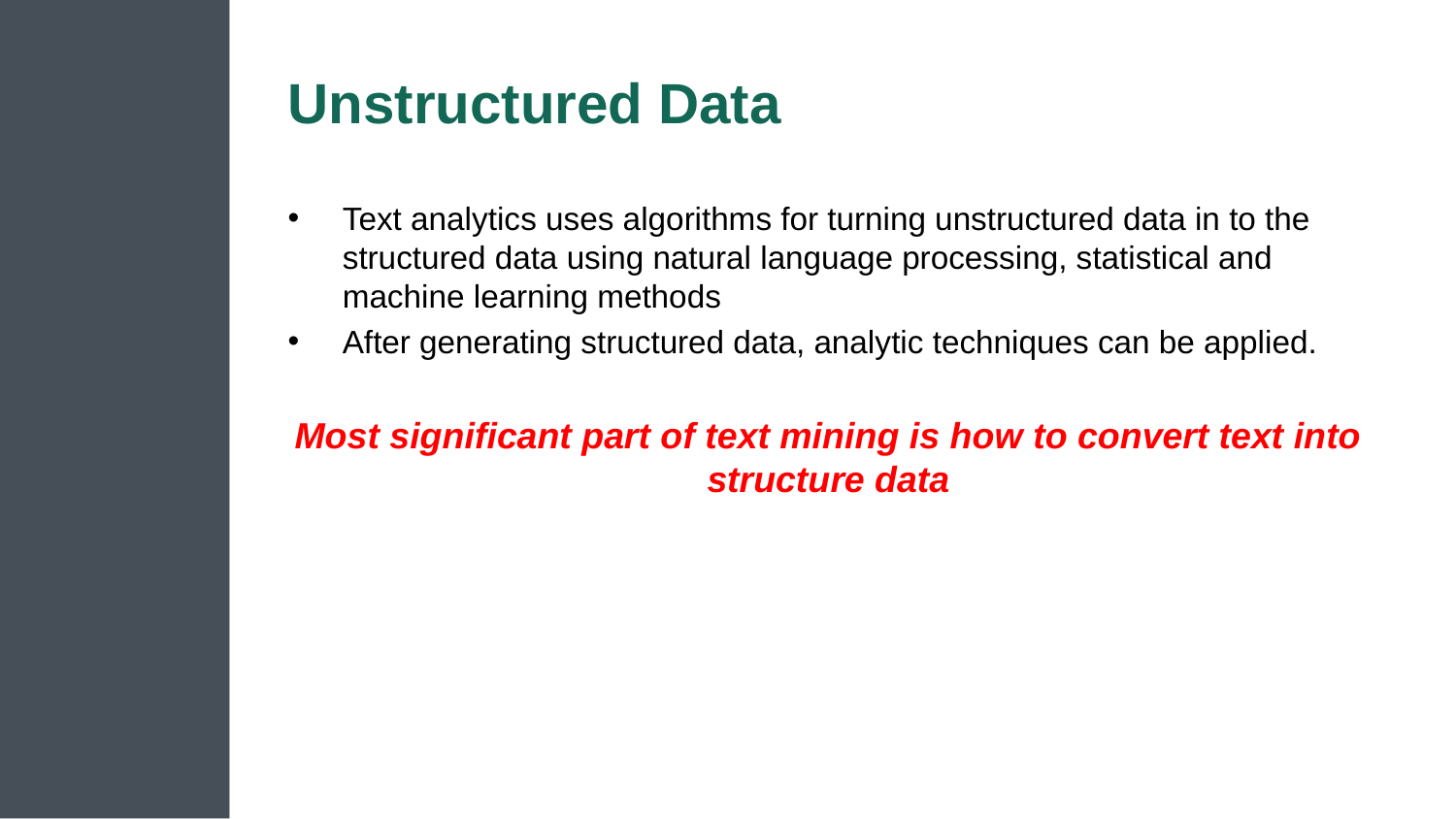

# Unstructured Data
Text analytics uses algorithms for turning unstructured data in to the structured data using natural language processing, statistical and machine learning methods
After generating structured data, analytic techniques can be applied.

Most significant part of text mining is how to convert text into structure data